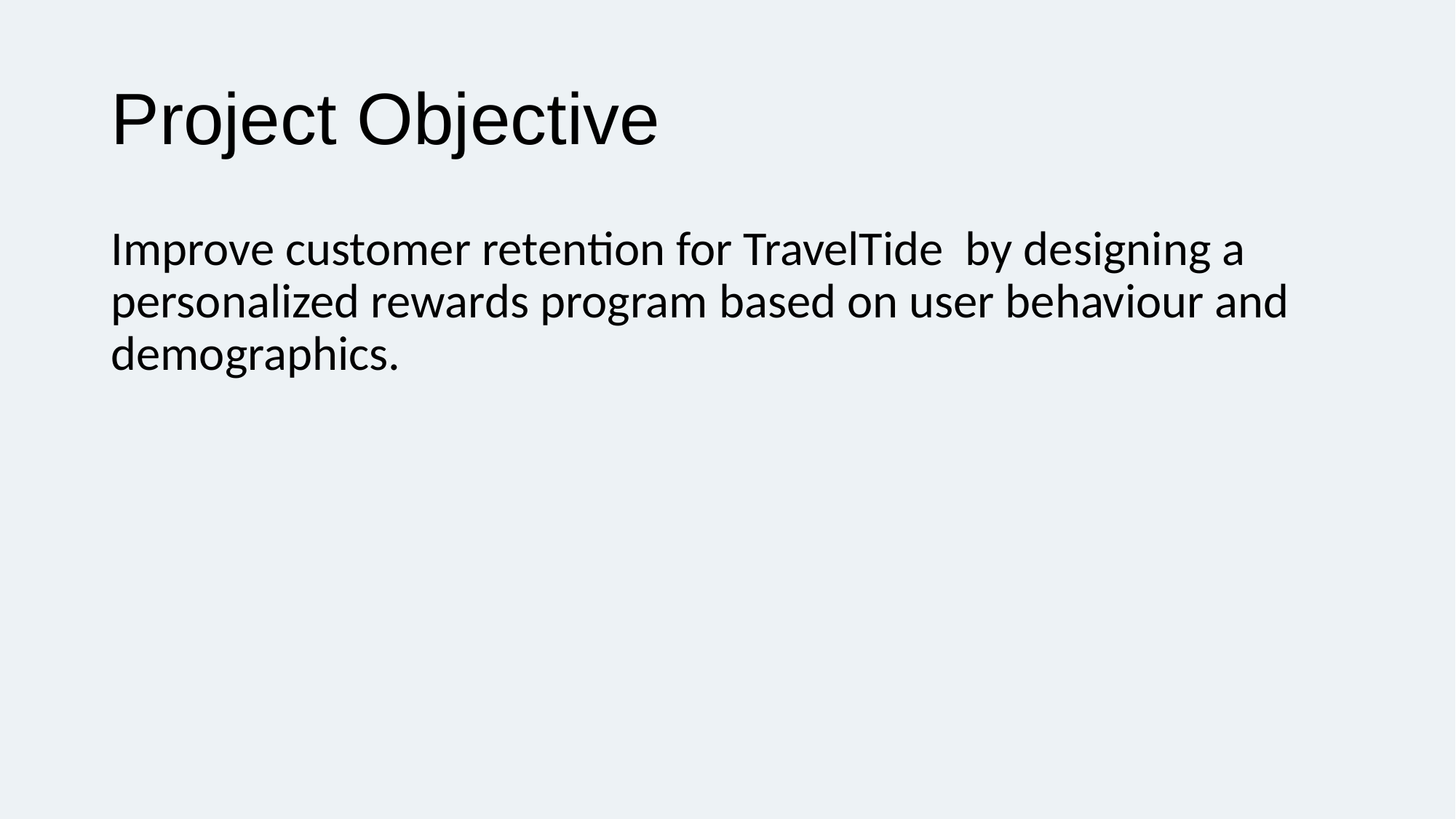

# Project Objective
Improve customer retention for TravelTide  by designing a personalized rewards program based on user behaviour and demographics.